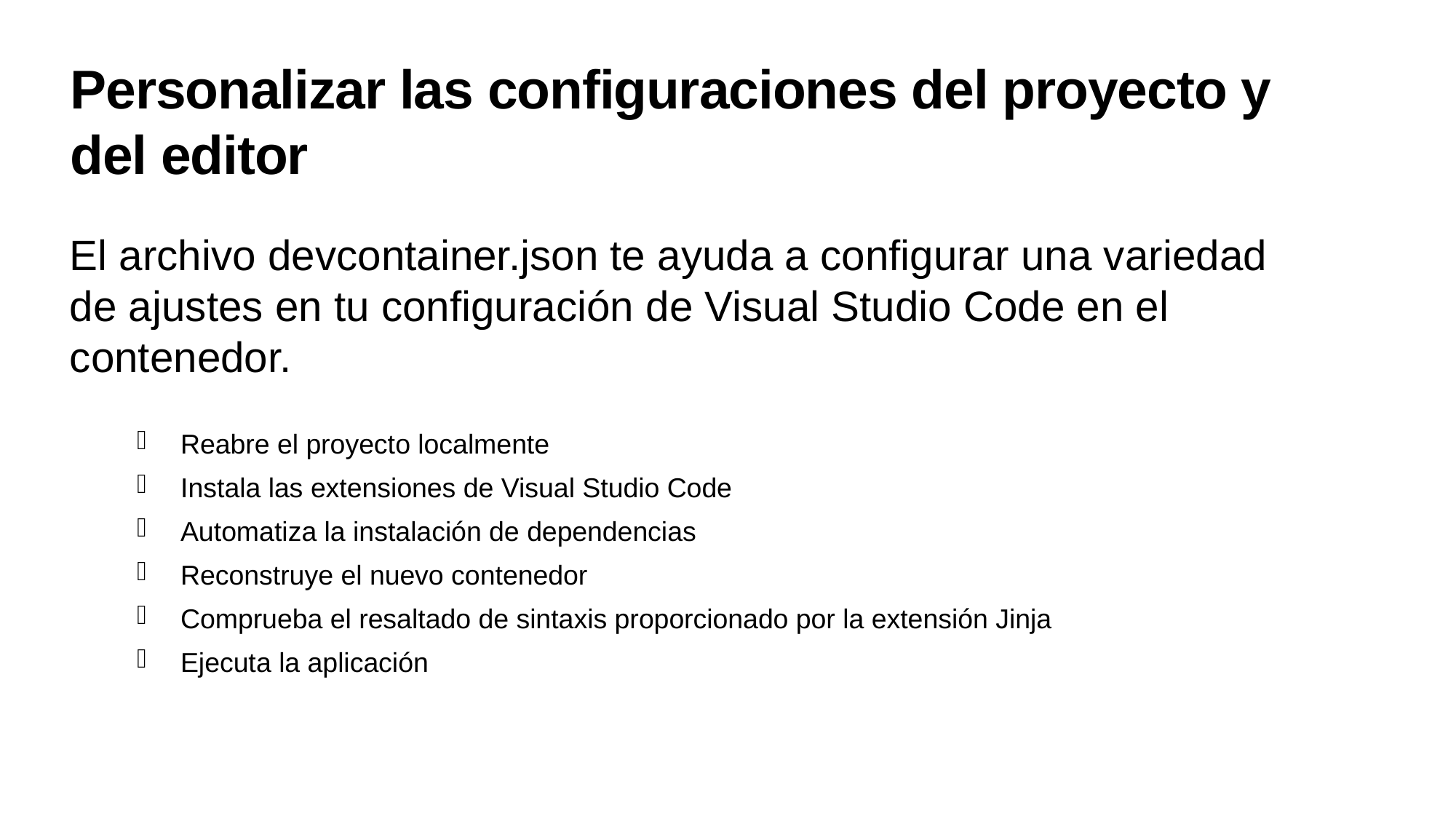

# Personalizar las configuraciones del proyecto y del editor
El archivo devcontainer.json te ayuda a configurar una variedad de ajustes en tu configuración de Visual Studio Code en el contenedor.

Reabre el proyecto localmente
Instala las extensiones de Visual Studio Code
Automatiza la instalación de dependencias
Reconstruye el nuevo contenedor
Comprueba el resaltado de sintaxis proporcionado por la extensión Jinja
Ejecuta la aplicación